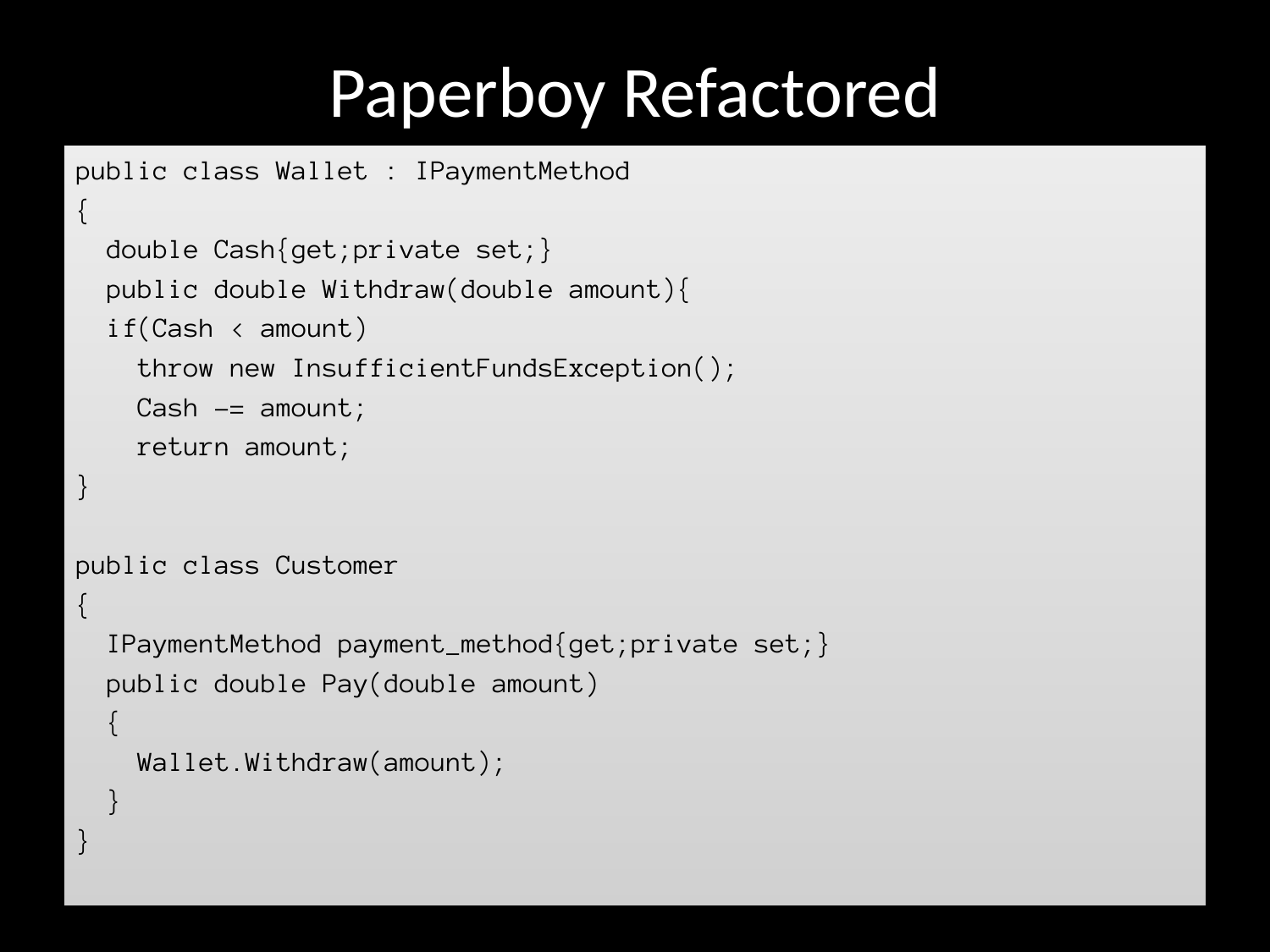

# Paperboy Refactored
public class Wallet : IPaymentMethod
{
  double Cash{get;private set;}
  public double Withdraw(double amount){
  if(Cash < amount)
    throw new InsufficientFundsException();
    Cash -= amount;
    return amount;
}

public class Customer
{
  IPaymentMethod payment_method{get;private set;}
  public double Pay(double amount)
  {
    Wallet.Withdraw(amount);
  }
}